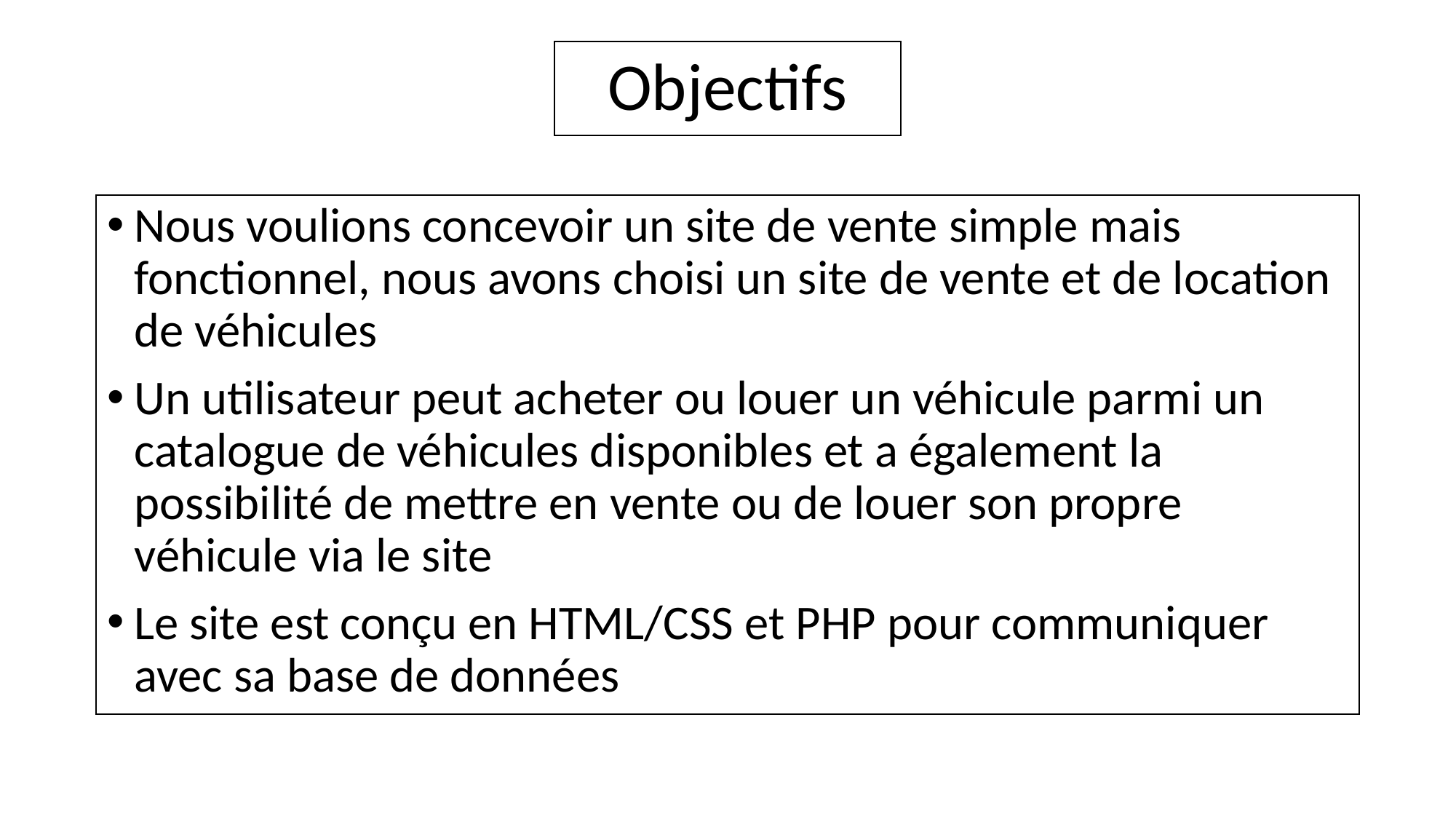

# Objectifs
Nous voulions concevoir un site de vente simple mais fonctionnel, nous avons choisi un site de vente et de location de véhicules
Un utilisateur peut acheter ou louer un véhicule parmi un catalogue de véhicules disponibles et a également la possibilité de mettre en vente ou de louer son propre véhicule via le site
Le site est conçu en HTML/CSS et PHP pour communiquer avec sa base de données